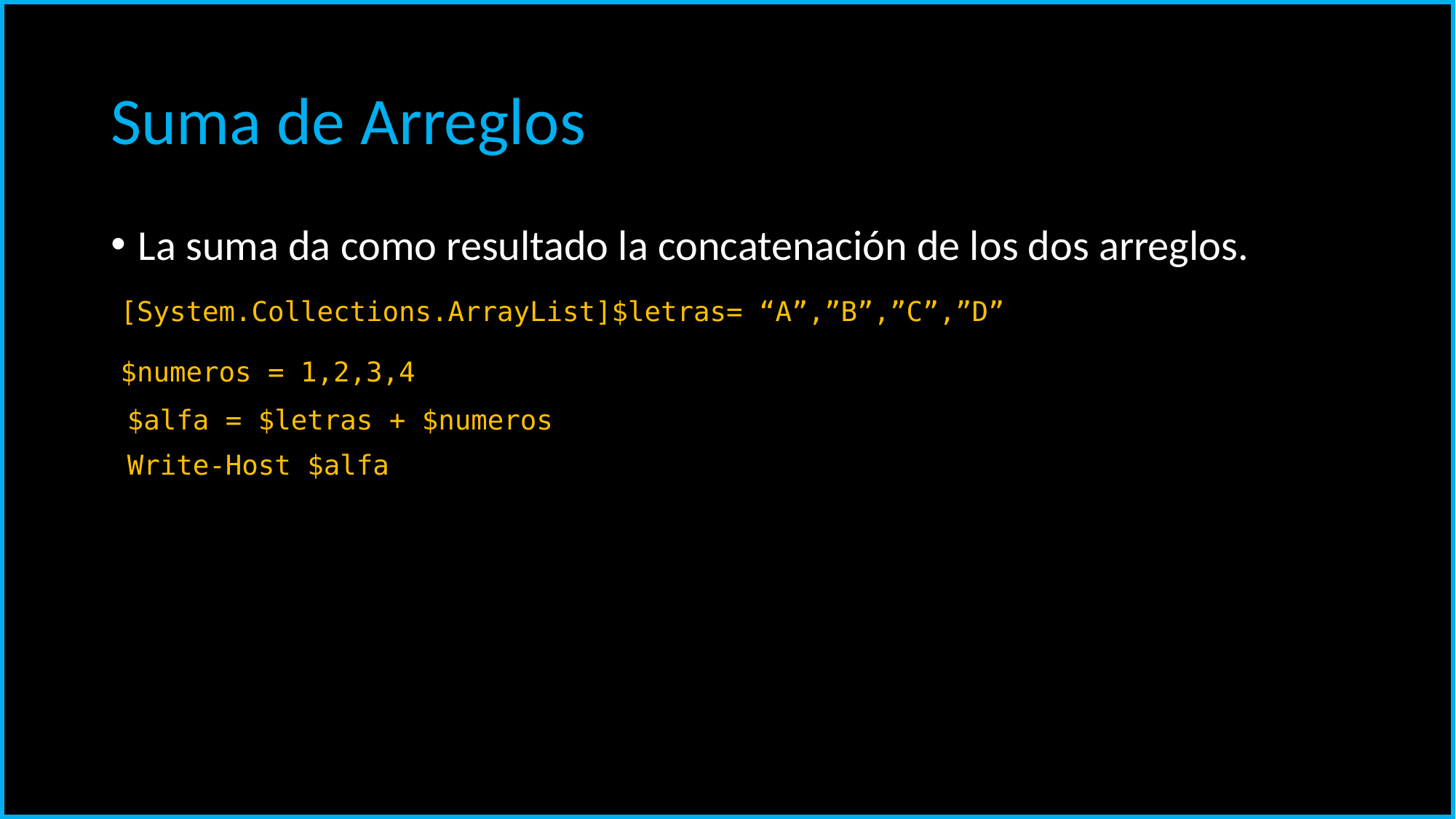

# Suma de Arreglos
La suma da como resultado la concatenación de los dos arreglos.
 [System.Collections.ArrayList]$letras= “A”,”B”,”C”,”D”
 $numeros = 1,2,3,4
 $alfa = $letras + $numeros
 Write-Host $alfa